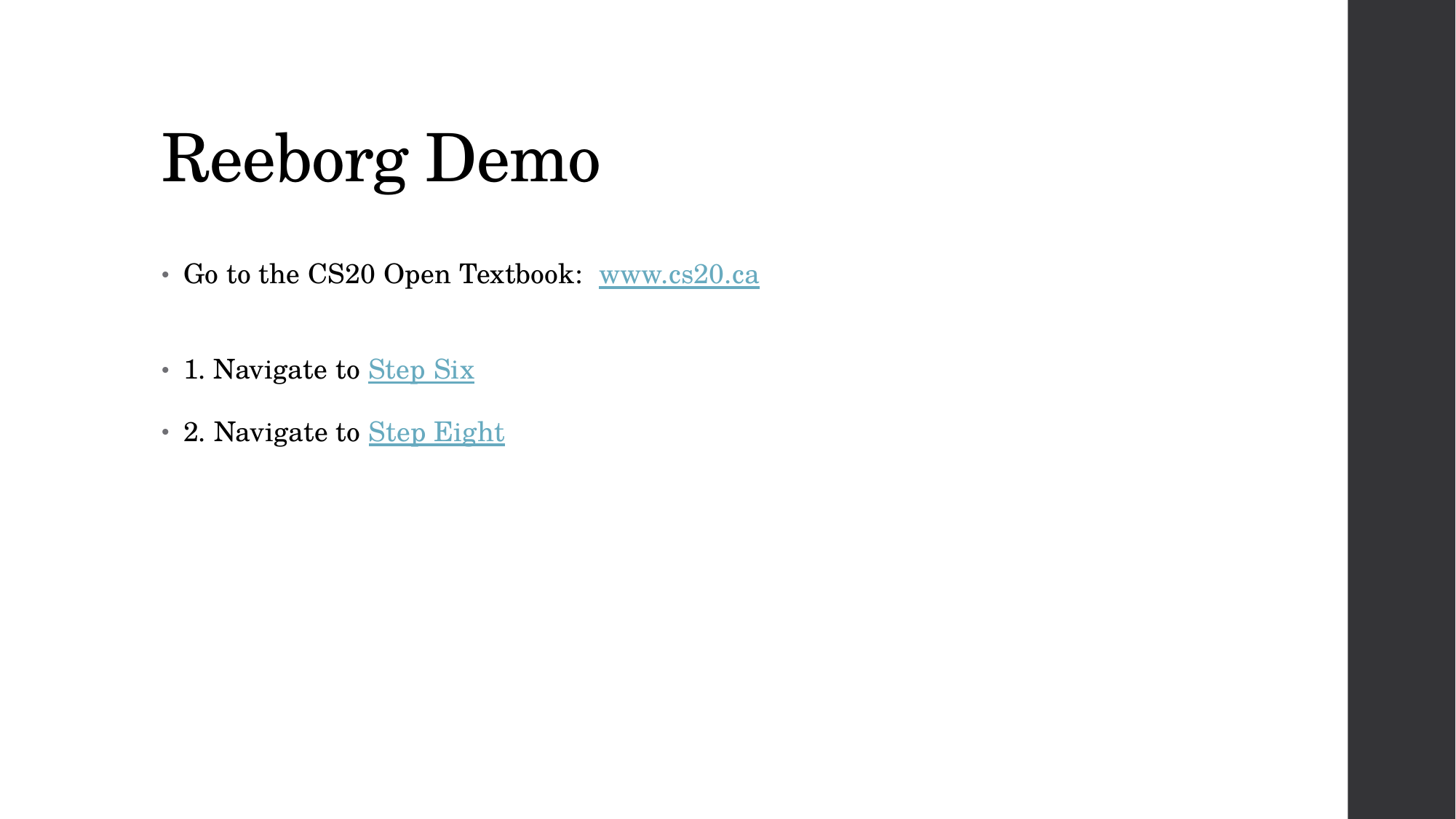

# Reeborg Demo
Go to the CS20 Open Textbook:  www.cs20.ca
1. Navigate to Step Six
2. Navigate to Step Eight